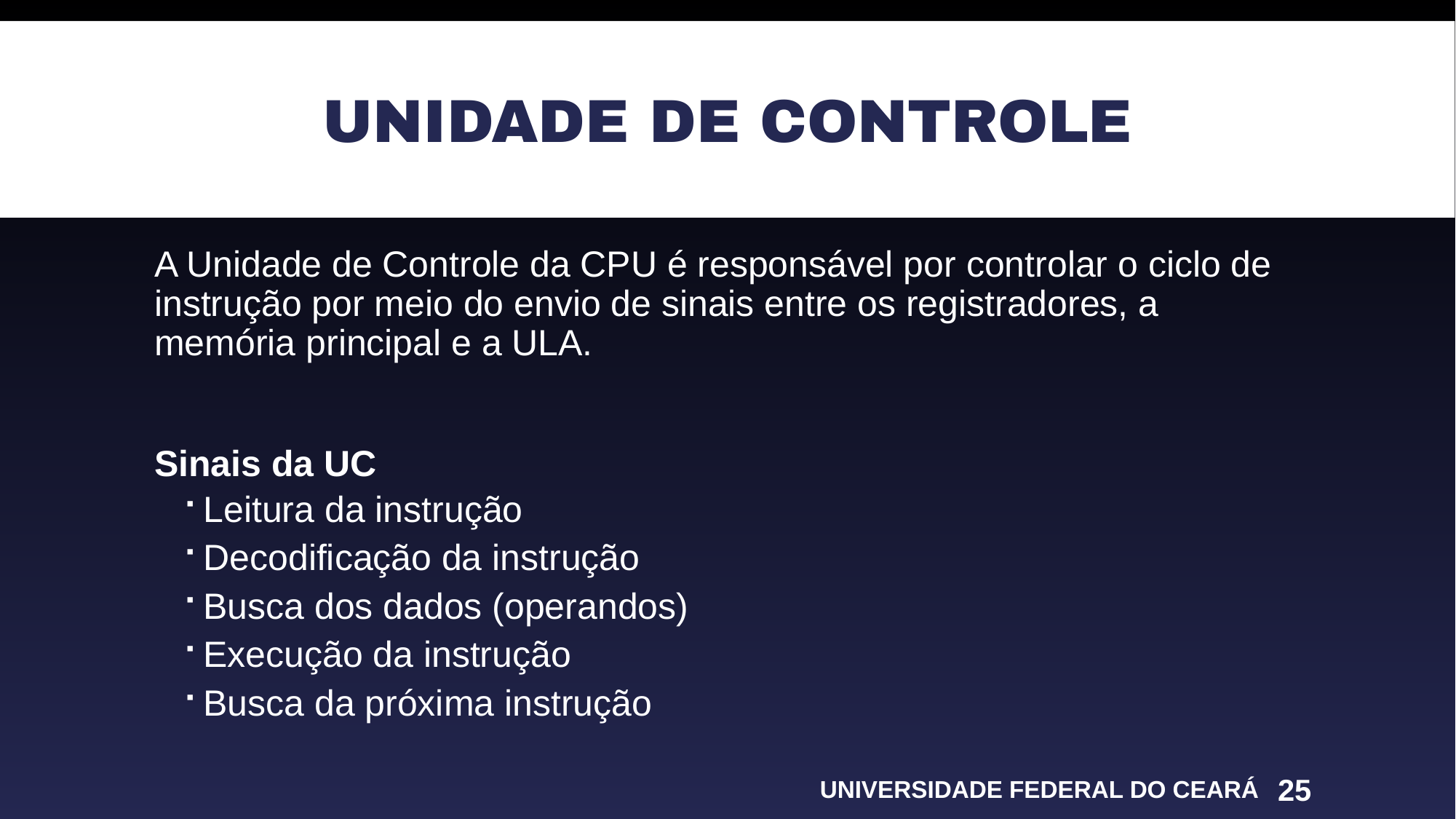

# Unidade de controle
A Unidade de Controle da CPU é responsável por controlar o ciclo de instrução por meio do envio de sinais entre os registradores, a memória principal e a ULA.

Sinais da UC
Leitura da instrução
Decodificação da instrução
Busca dos dados (operandos)
Execução da instrução
Busca da próxima instrução

UNIVERSIDADE FEDERAL DO CEARÁ
25